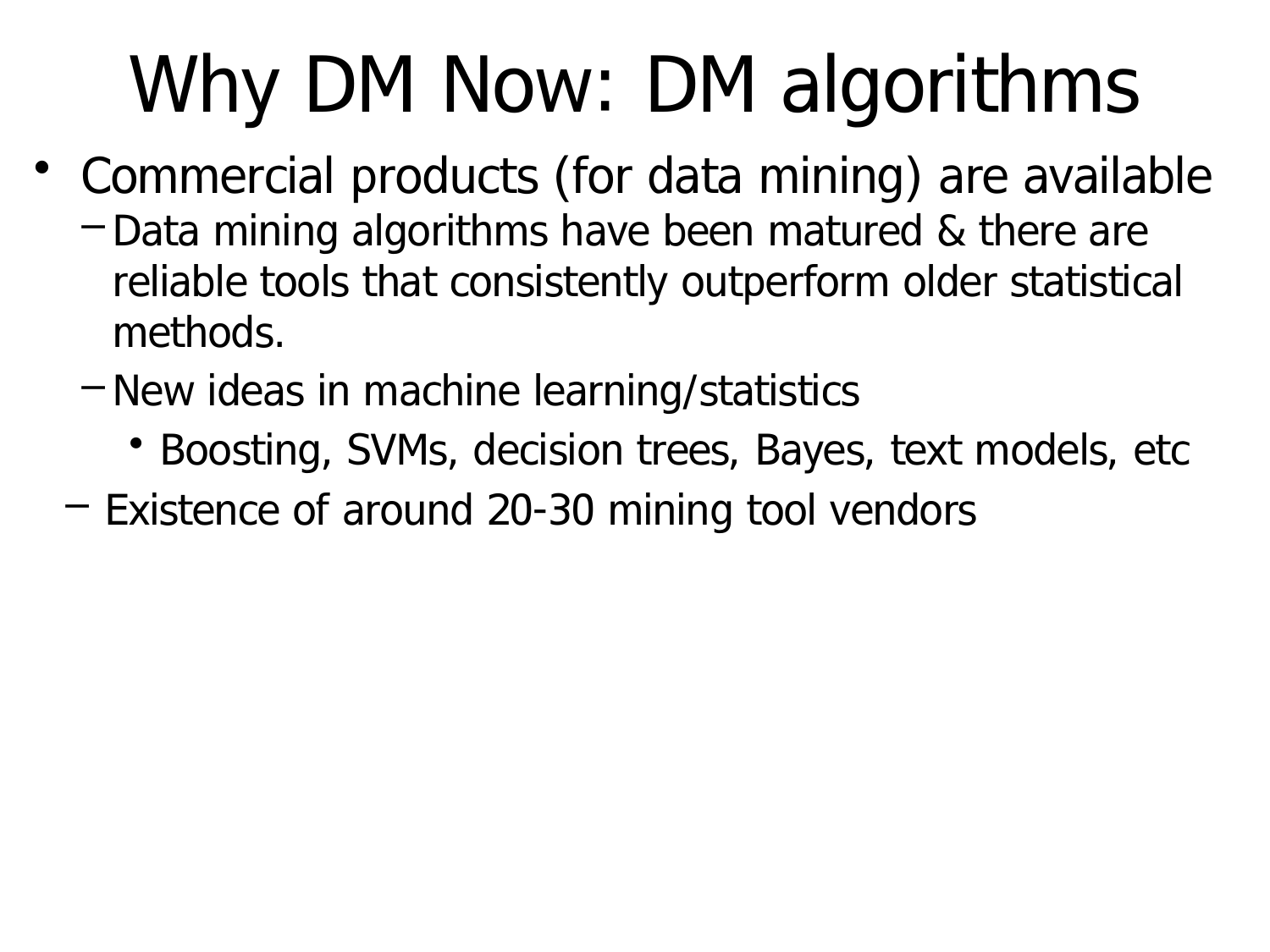

# Why DM Now: DM algorithms
Commercial products (for data mining) are available
Data mining algorithms have been matured & there are reliable tools that consistently outperform older statistical methods.
New ideas in machine learning/statistics
Boosting, SVMs, decision trees, Bayes, text models, etc
Existence of around 20-30 mining tool vendors